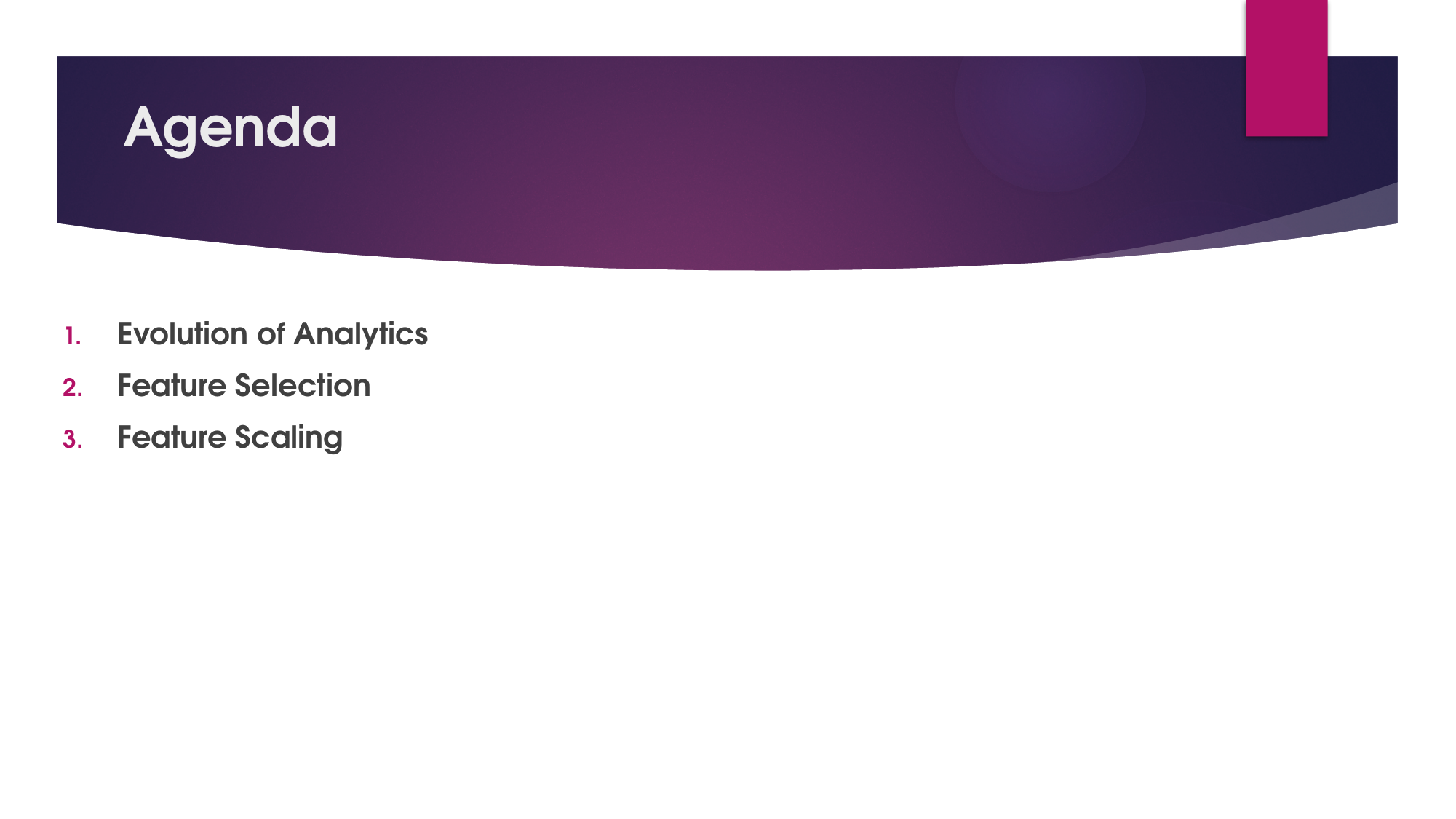

# Agenda

Evolution of Analytics
Feature Selection
Feature Scaling